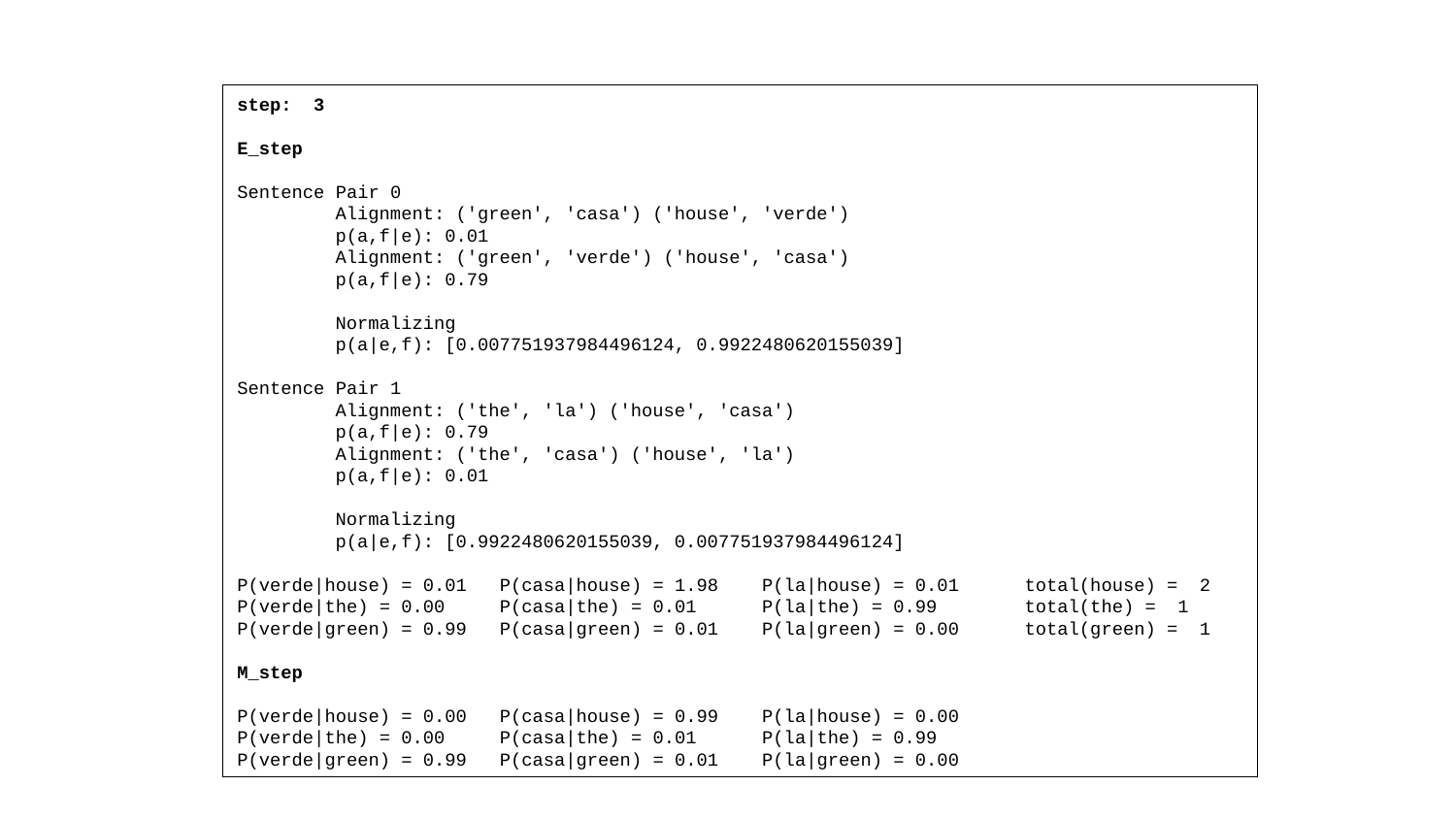

step:  3

E_step

Sentence Pair 0
         Alignment: ('green', 'casa') ('house', 'verde')
         p(a,f|e): 0.01
         Alignment: ('green', 'verde') ('house', 'casa')
         p(a,f|e): 0.79

         Normalizing
         p(a|e,f): [0.007751937984496124, 0.9922480620155039]

Sentence Pair 1
         Alignment: ('the', 'la') ('house', 'casa')
         p(a,f|e): 0.79
         Alignment: ('the', 'casa') ('house', 'la')
         p(a,f|e): 0.01

         Normalizing
         p(a|e,f): [0.9922480620155039, 0.007751937984496124]

P(verde|house) = 0.01   P(casa|house) = 1.98    P(la|house) = 0.01      total(house) =  2
P(verde|the) = 0.00     P(casa|the) = 0.01      P(la|the) = 0.99        total(the) =  1
P(verde|green) = 0.99   P(casa|green) = 0.01    P(la|green) = 0.00      total(green) =  1

M_step

P(verde|house) = 0.00   P(casa|house) = 0.99    P(la|house) = 0.00
P(verde|the) = 0.00     P(casa|the) = 0.01      P(la|the) = 0.99
P(verde|green) = 0.99   P(casa|green) = 0.01    P(la|green) = 0.00